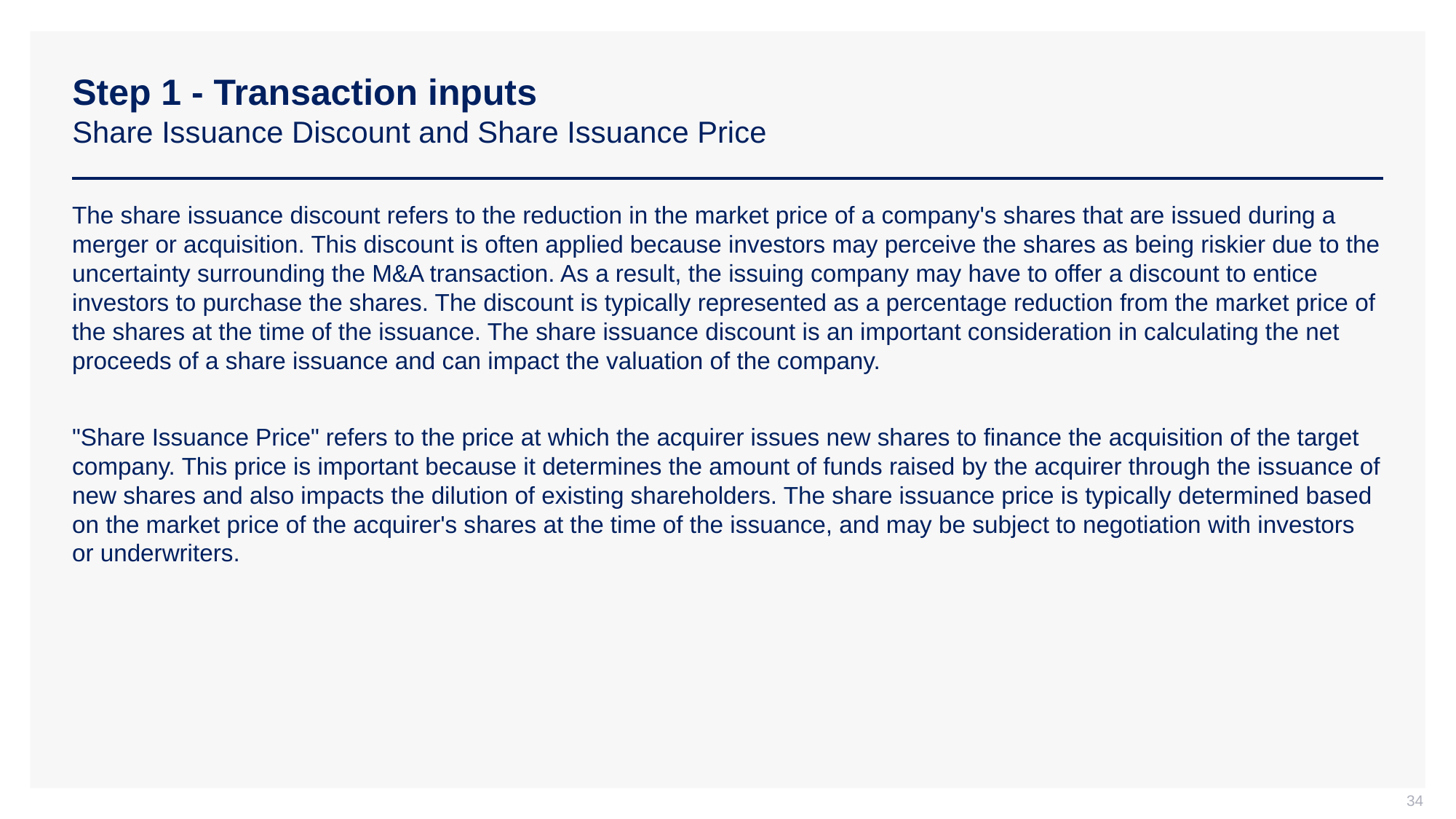

# Step 1 - Transaction inputs Share Issuance Discount and Share Issuance Price
The share issuance discount refers to the reduction in the market price of a company's shares that are issued during a merger or acquisition. This discount is often applied because investors may perceive the shares as being riskier due to the uncertainty surrounding the M&A transaction. As a result, the issuing company may have to offer a discount to entice investors to purchase the shares. The discount is typically represented as a percentage reduction from the market price of the shares at the time of the issuance. The share issuance discount is an important consideration in calculating the net proceeds of a share issuance and can impact the valuation of the company.

"Share Issuance Price" refers to the price at which the acquirer issues new shares to finance the acquisition of the target company. This price is important because it determines the amount of funds raised by the acquirer through the issuance of new shares and also impacts the dilution of existing shareholders. The share issuance price is typically determined based on the market price of the acquirer's shares at the time of the issuance, and may be subject to negotiation with investors or underwriters.

34